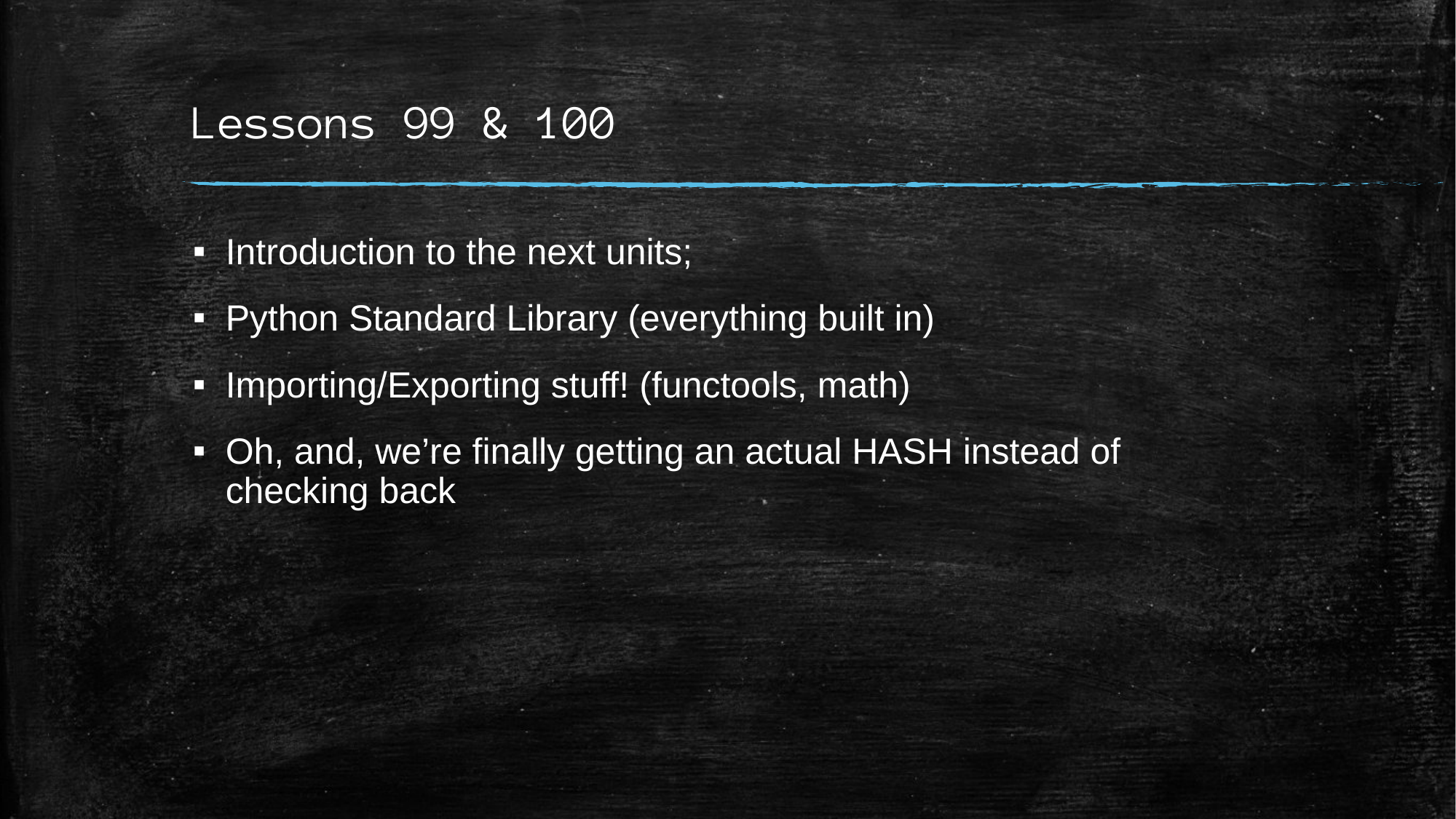

# Lessons 99 & 100
Introduction to the next units;
Python Standard Library (everything built in)
Importing/Exporting stuff! (functools, math)
Oh, and, we’re finally getting an actual HASH instead of checking back